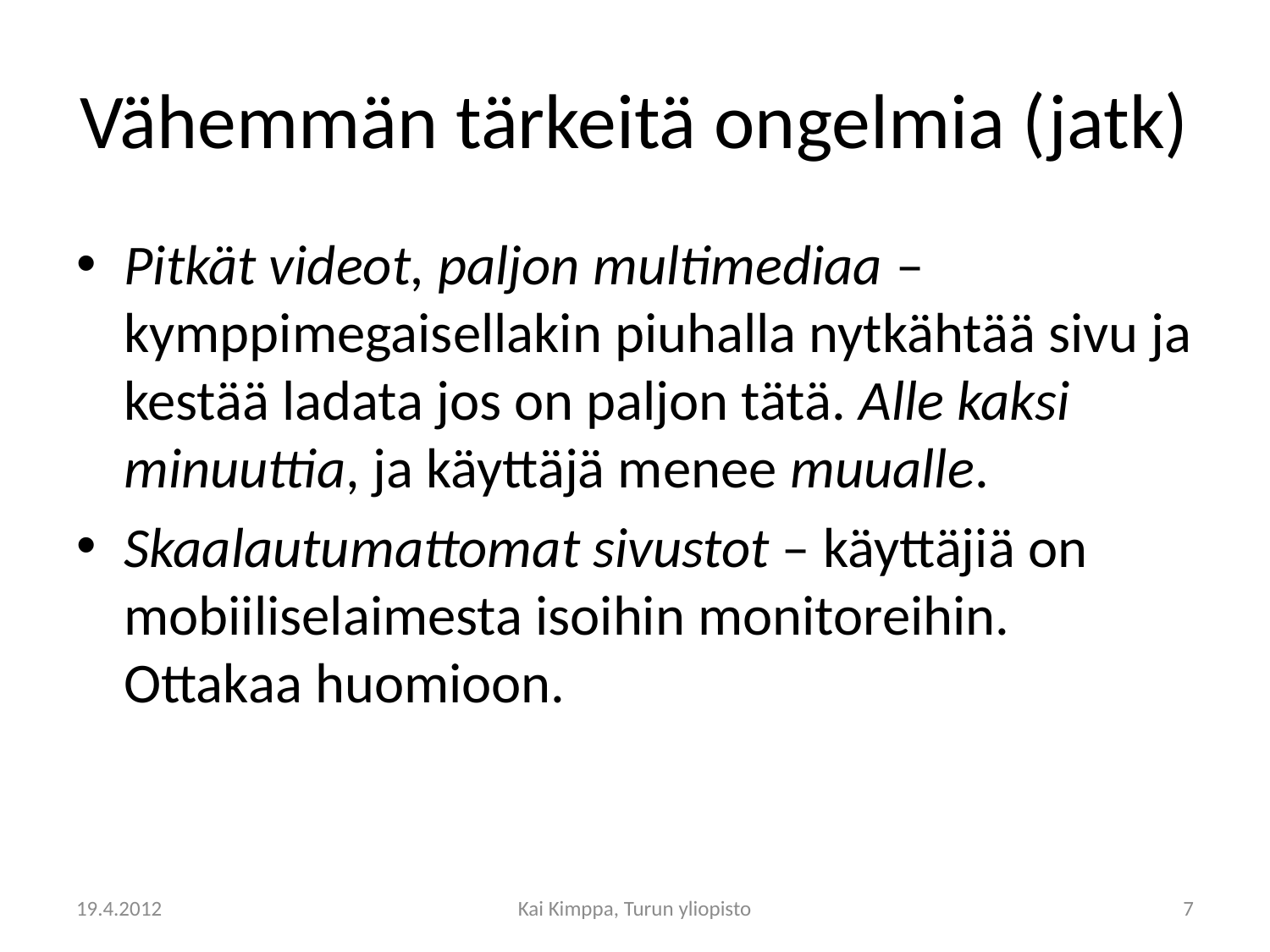

# Vähemmän tärkeitä ongelmia (jatk)
Pitkät videot, paljon multimediaa – kymppimegaisellakin piuhalla nytkähtää sivu ja kestää ladata jos on paljon tätä. Alle kaksi minuuttia, ja käyttäjä menee muualle.
Skaalautumattomat sivustot – käyttäjiä on mobiiliselaimesta isoihin monitoreihin. Ottakaa huomioon.
19.4.2012
Kai Kimppa, Turun yliopisto
7